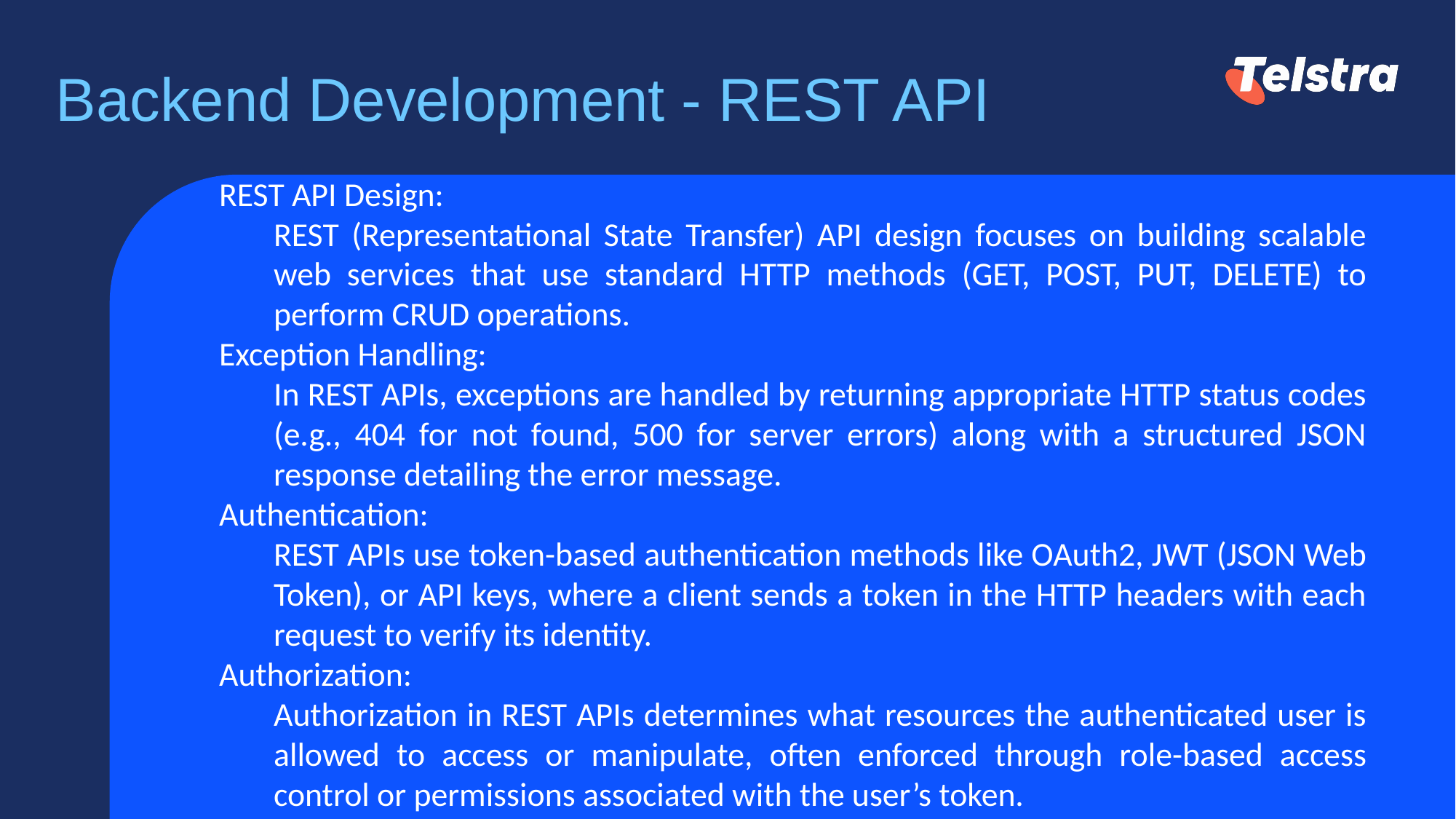

# Backend Development - REST API
REST API Design:
REST (Representational State Transfer) API design focuses on building scalable web services that use standard HTTP methods (GET, POST, PUT, DELETE) to perform CRUD operations.
Exception Handling:
In REST APIs, exceptions are handled by returning appropriate HTTP status codes (e.g., 404 for not found, 500 for server errors) along with a structured JSON response detailing the error message.
Authentication:
REST APIs use token-based authentication methods like OAuth2, JWT (JSON Web Token), or API keys, where a client sends a token in the HTTP headers with each request to verify its identity.
Authorization:
Authorization in REST APIs determines what resources the authenticated user is allowed to access or manipulate, often enforced through role-based access control or permissions associated with the user’s token.